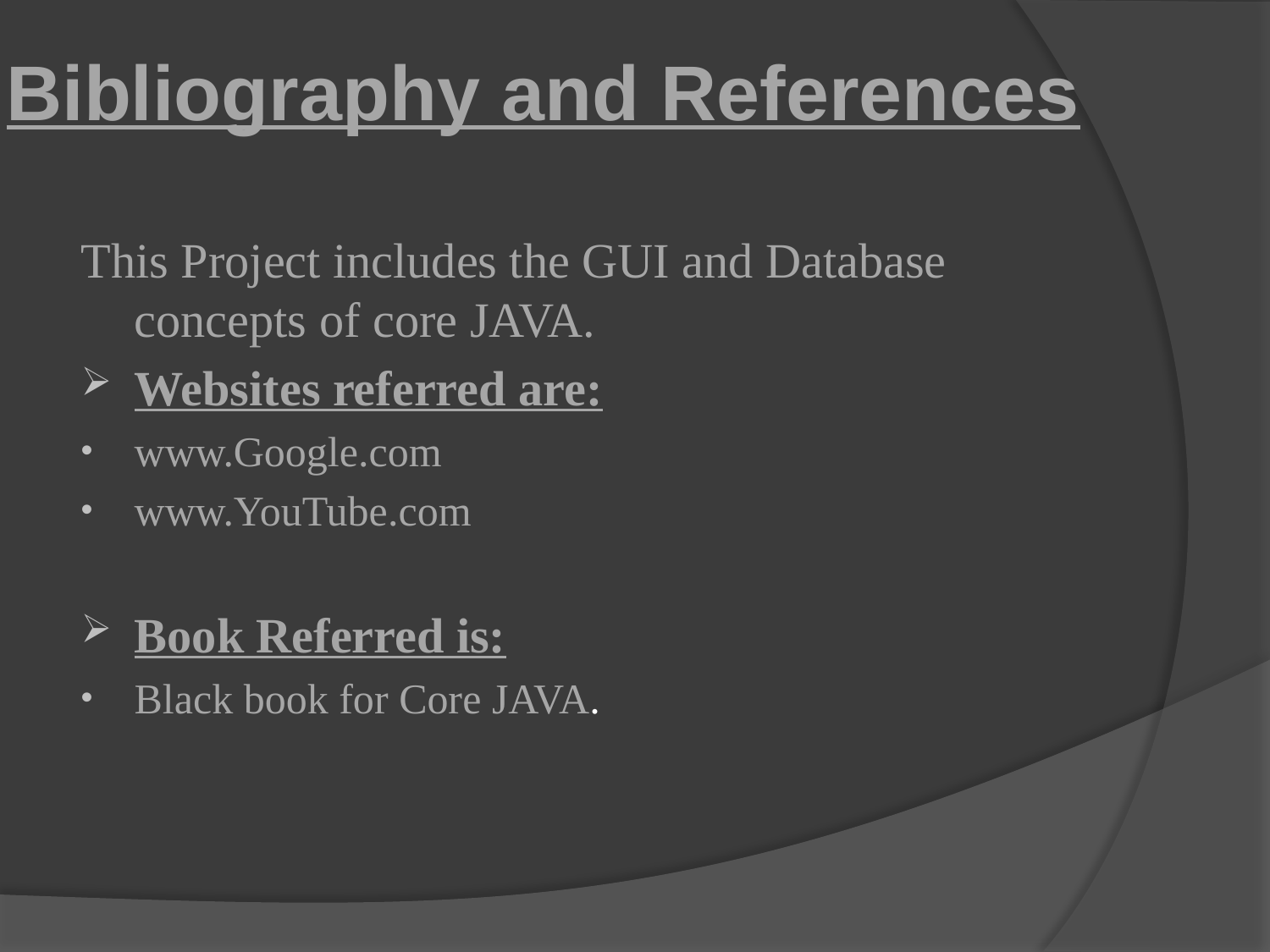

# Bibliography and References
This Project includes the GUI and Database concepts of core JAVA.
Websites referred are:
www.Google.com
www.YouTube.com

Book Referred is:
Black book for Core JAVA.